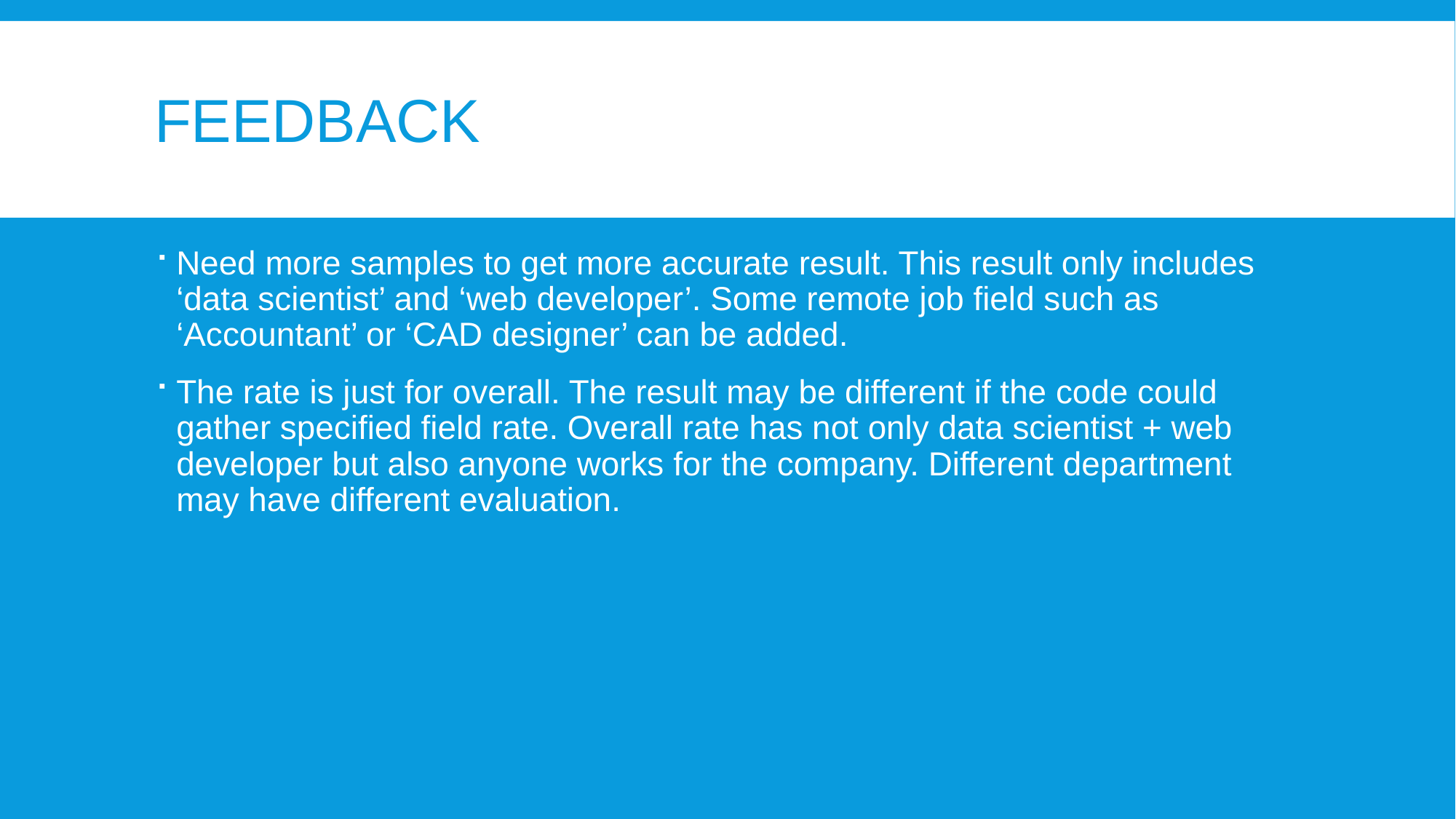

# feedback
Need more samples to get more accurate result. This result only includes ‘data scientist’ and ‘web developer’. Some remote job field such as ‘Accountant’ or ‘CAD designer’ can be added.
The rate is just for overall. The result may be different if the code could gather specified field rate. Overall rate has not only data scientist + web developer but also anyone works for the company. Different department may have different evaluation.